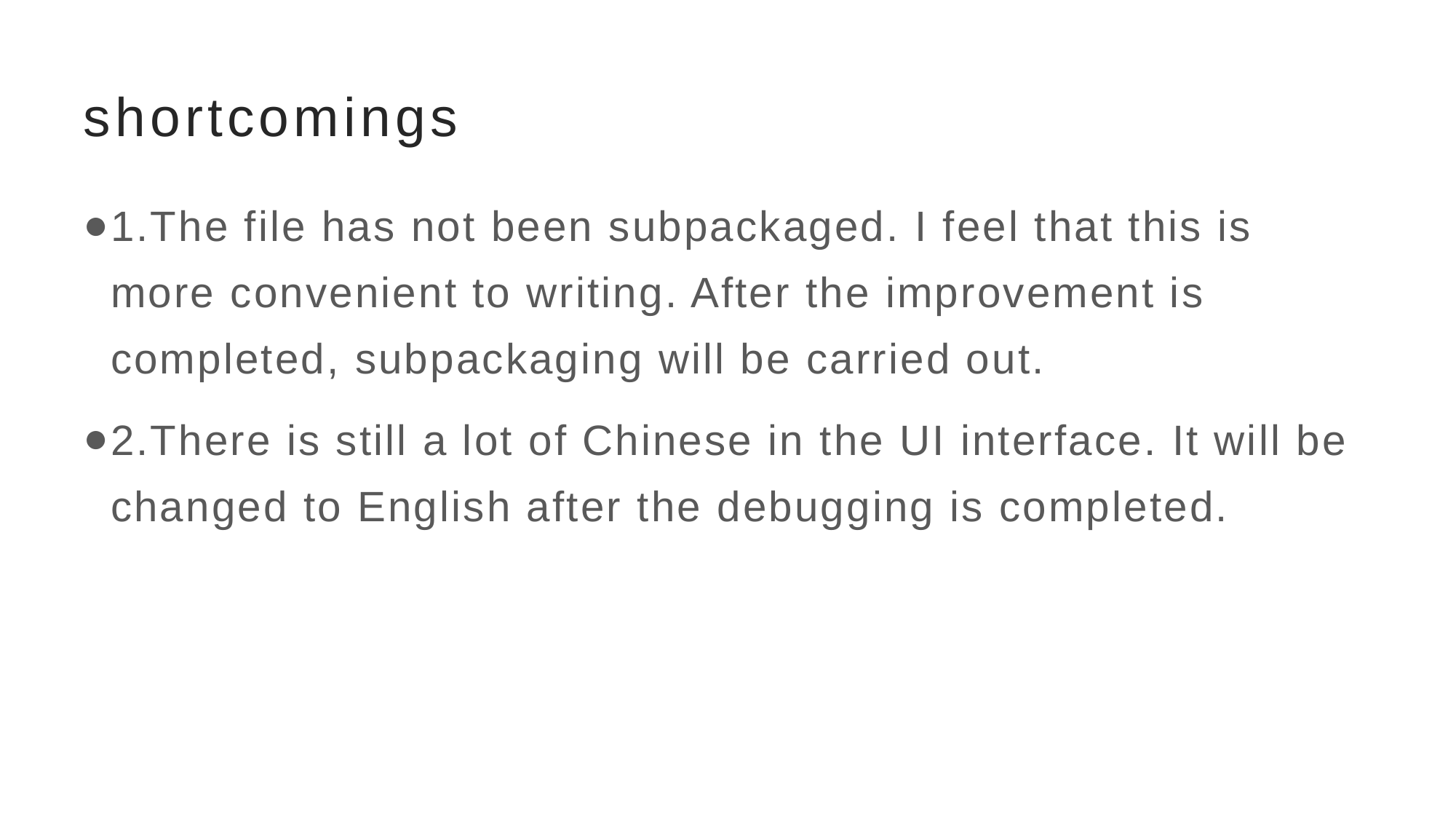

# shortcomings
1.The file has not been subpackaged. I feel that this is more convenient to writing. After the improvement is completed, subpackaging will be carried out.
2.There is still a lot of Chinese in the UI interface. It will be changed to English after the debugging is completed.